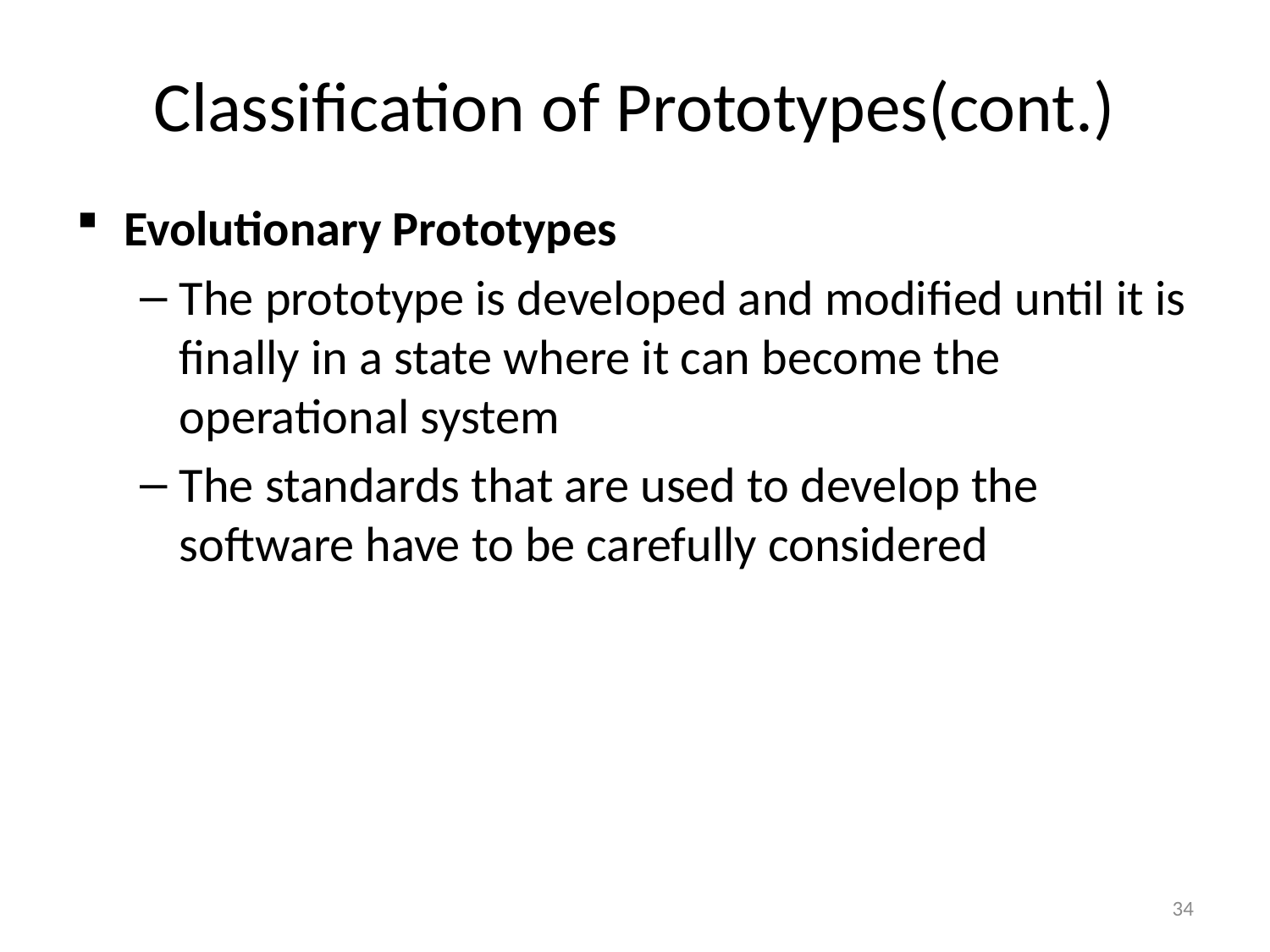

# Classification of Prototypes(cont.)
Evolutionary Prototypes
The prototype is developed and modified until it is finally in a state where it can become the operational system
The standards that are used to develop the software have to be carefully considered

34